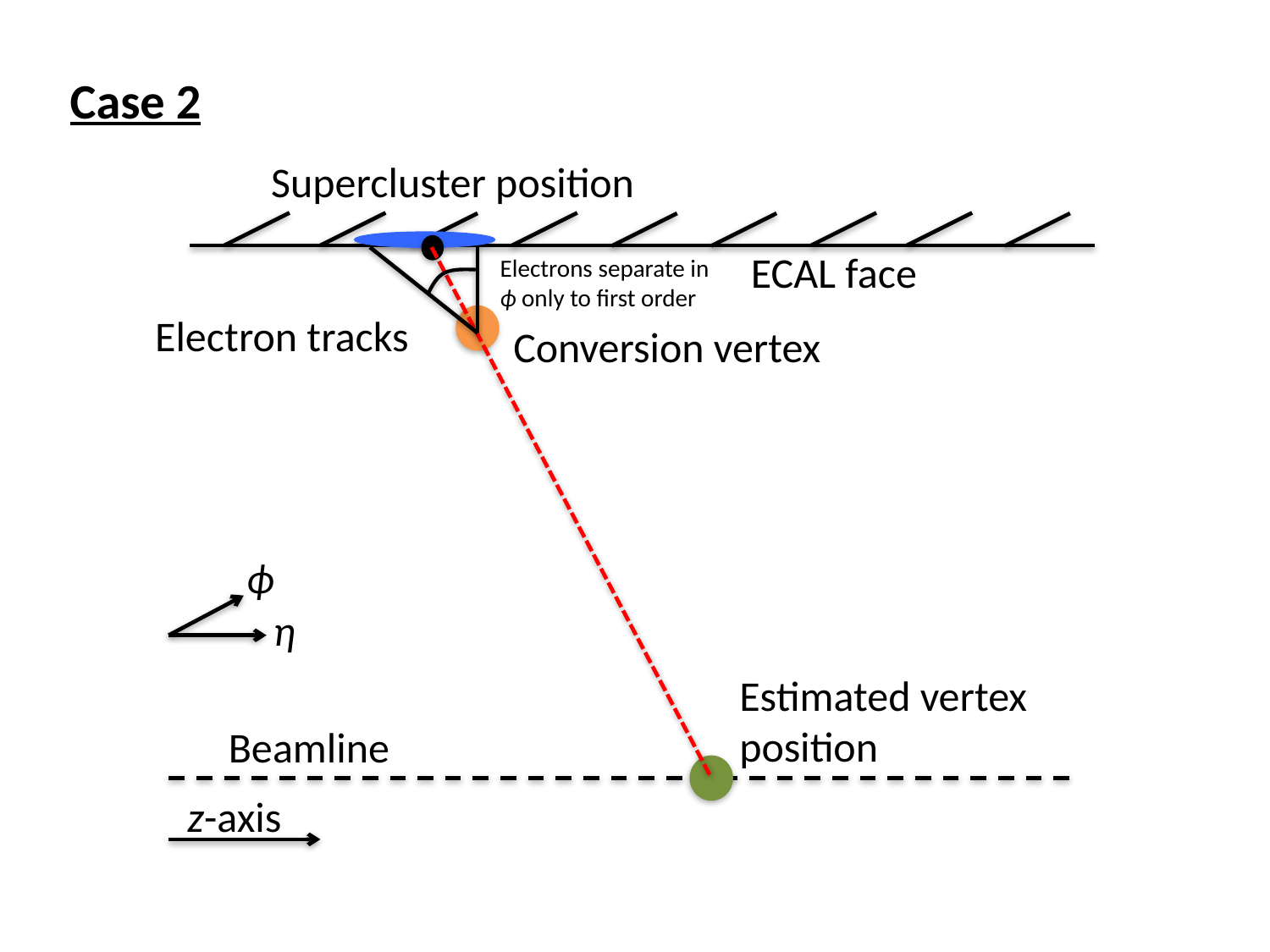

Case 2
Supercluster position

ECAL face
Electrons separate in ϕ only to first order

Electron tracks

Conversion vertex
ϕ
η
Estimated vertex position
Beamline

z-axis